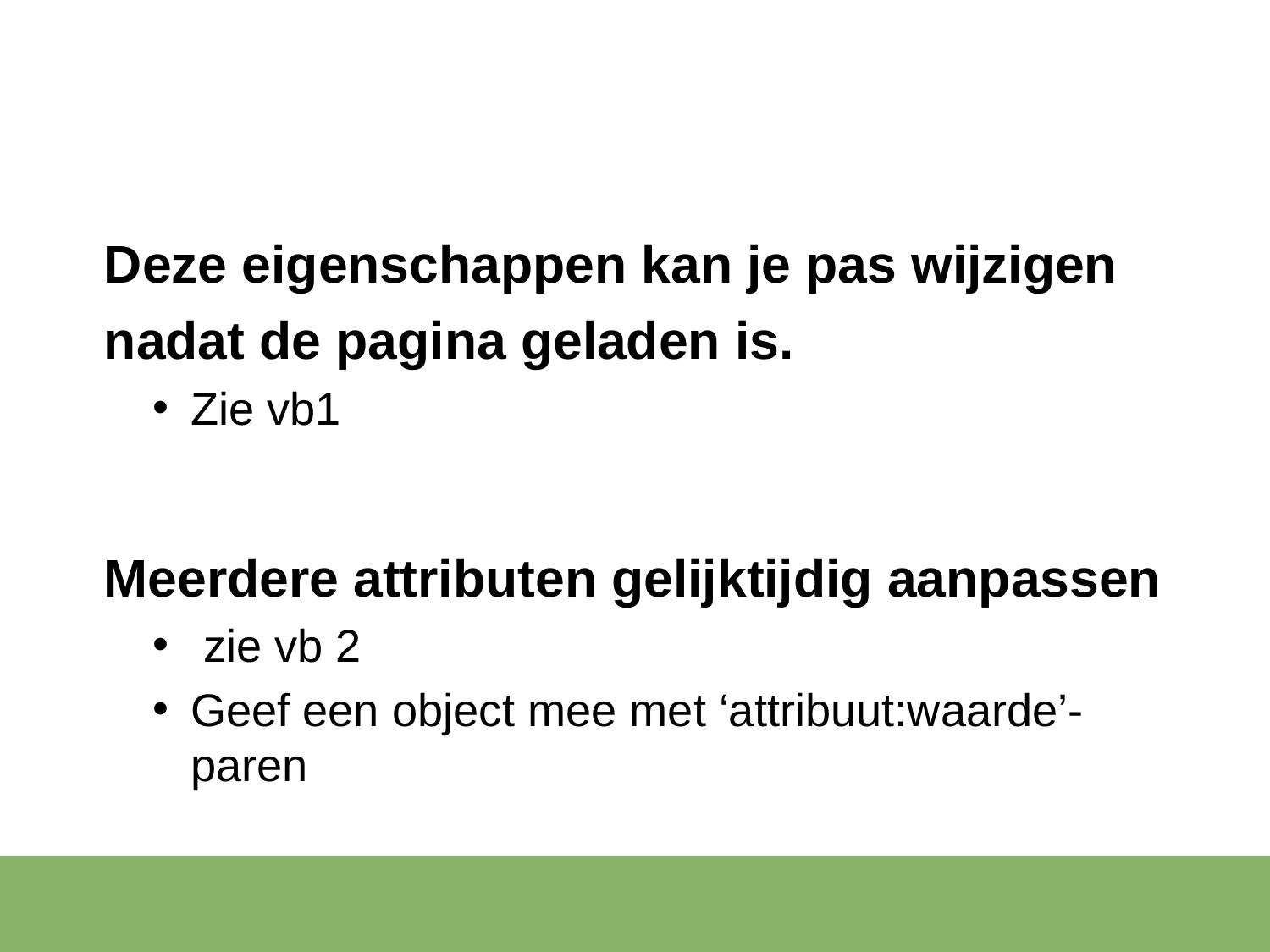

#
Deze eigenschappen kan je pas wijzigen nadat de pagina geladen is.
Zie vb1

Meerdere attributen gelijktijdig aanpassen
 zie vb 2
Geef een object mee met ‘attribuut:waarde’-paren